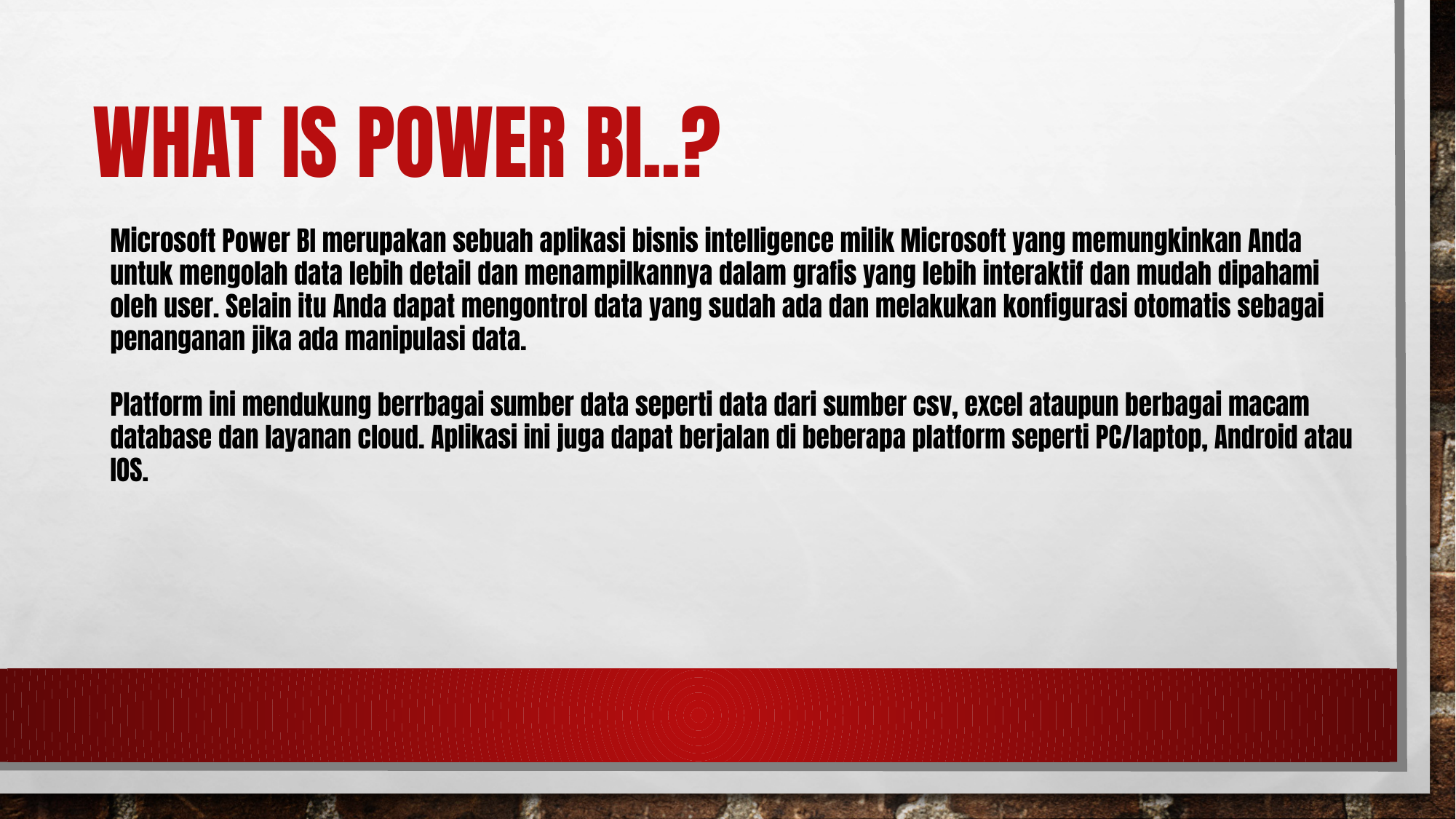

# WHAT IS POWER BI..?
Microsoft Power BI merupakan sebuah aplikasi bisnis intelligence milik Microsoft yang memungkinkan Anda untuk mengolah data lebih detail dan menampilkannya dalam grafis yang lebih interaktif dan mudah dipahami oleh user. Selain itu Anda dapat mengontrol data yang sudah ada dan melakukan konfigurasi otomatis sebagai penanganan jika ada manipulasi data.
Platform ini mendukung berrbagai sumber data seperti data dari sumber csv, excel ataupun berbagai macam database dan layanan cloud. Aplikasi ini juga dapat berjalan di beberapa platform seperti PC/laptop, Android atau IOS.